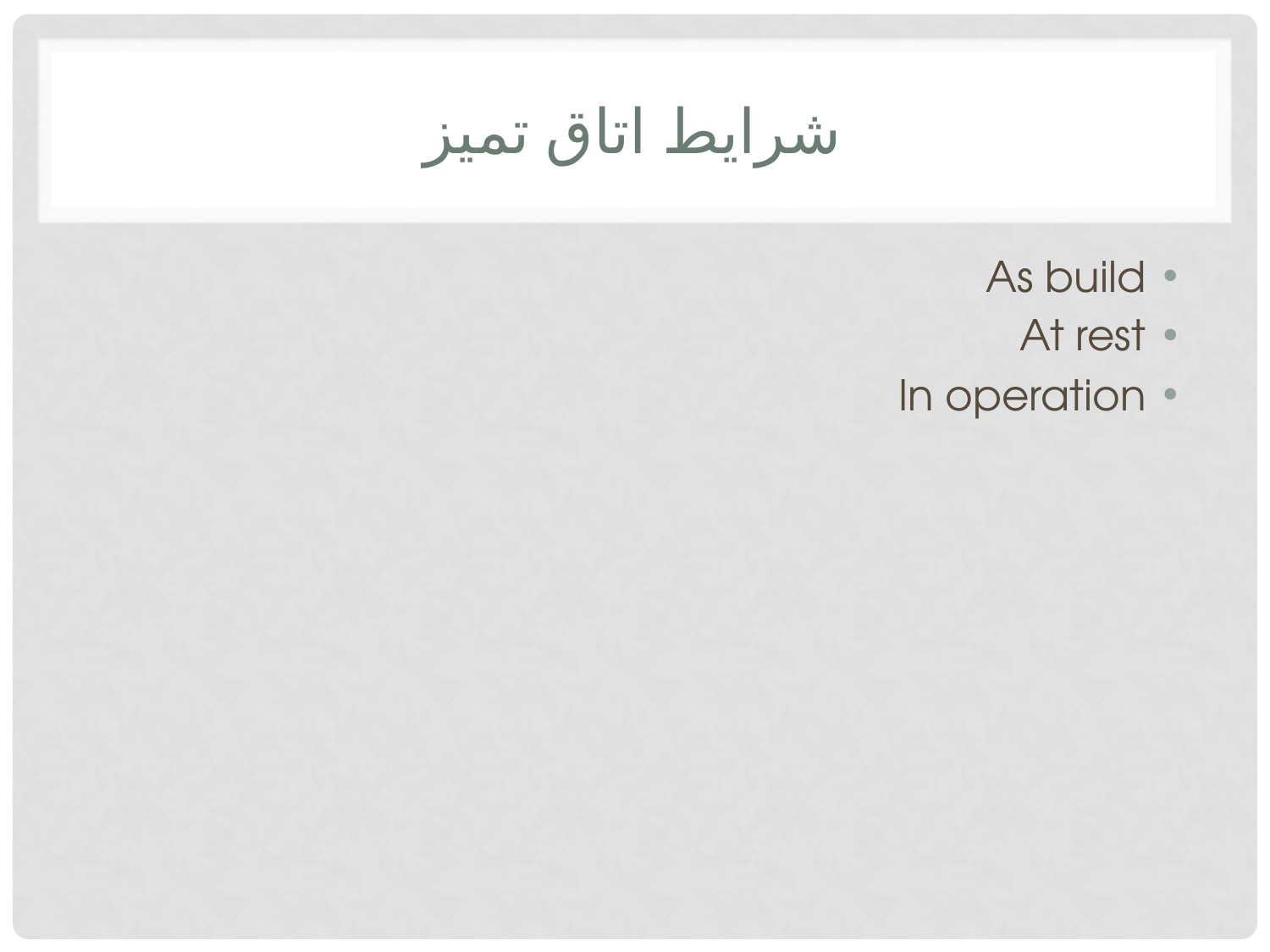

# شرایط اتاق تمیز
As build
At rest
In operation